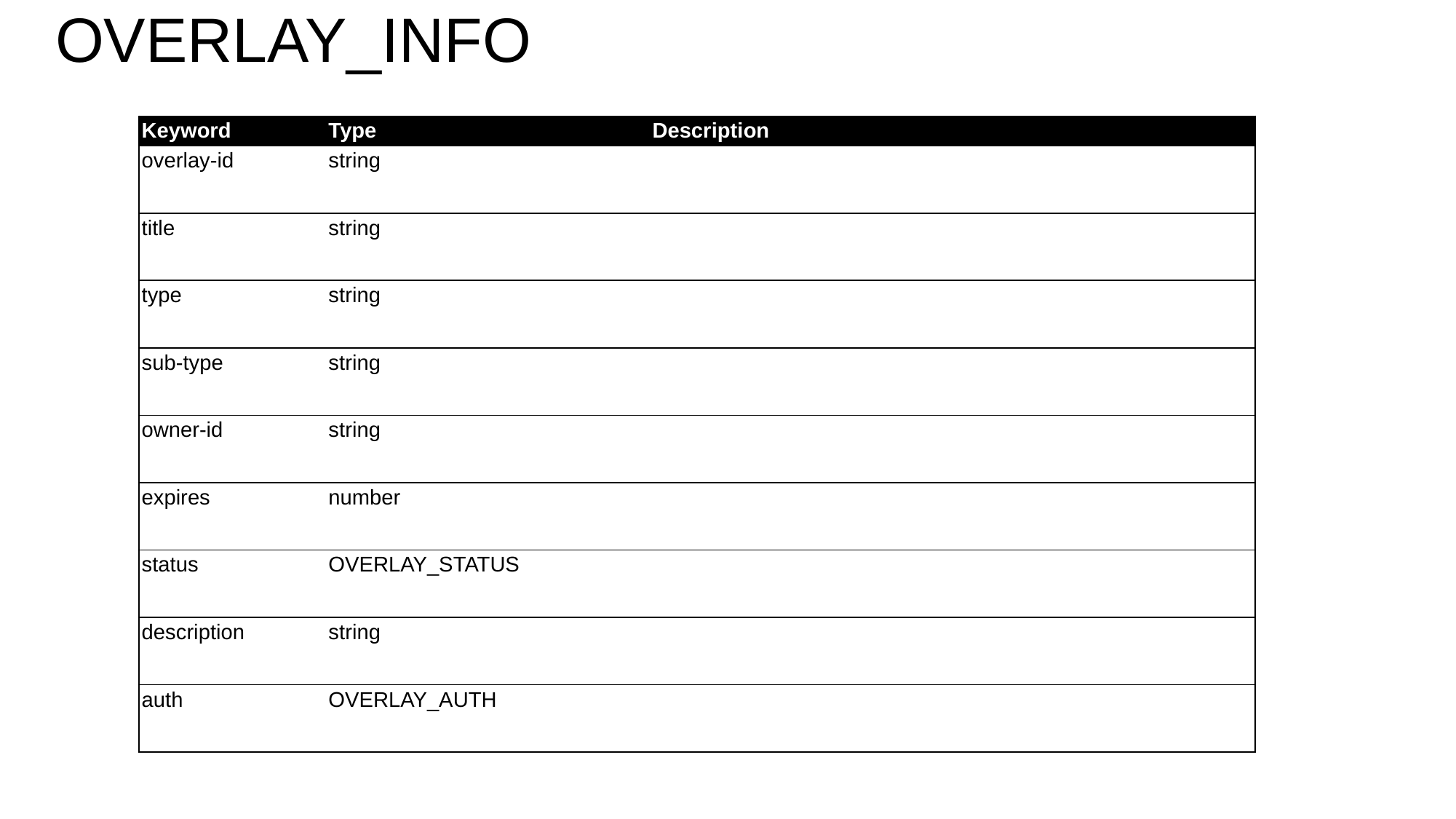

# OVERLAY_INFO
| Keyword | Type | Description |
| --- | --- | --- |
| overlay-id | string |  |
| title | string |  |
| type | string |  |
| sub-type | string |  |
| owner-id | string |  |
| expires | number |  |
| status | OVERLAY\_STATUS |  |
| description | string |  |
| auth | OVERLAY\_AUTH |  |